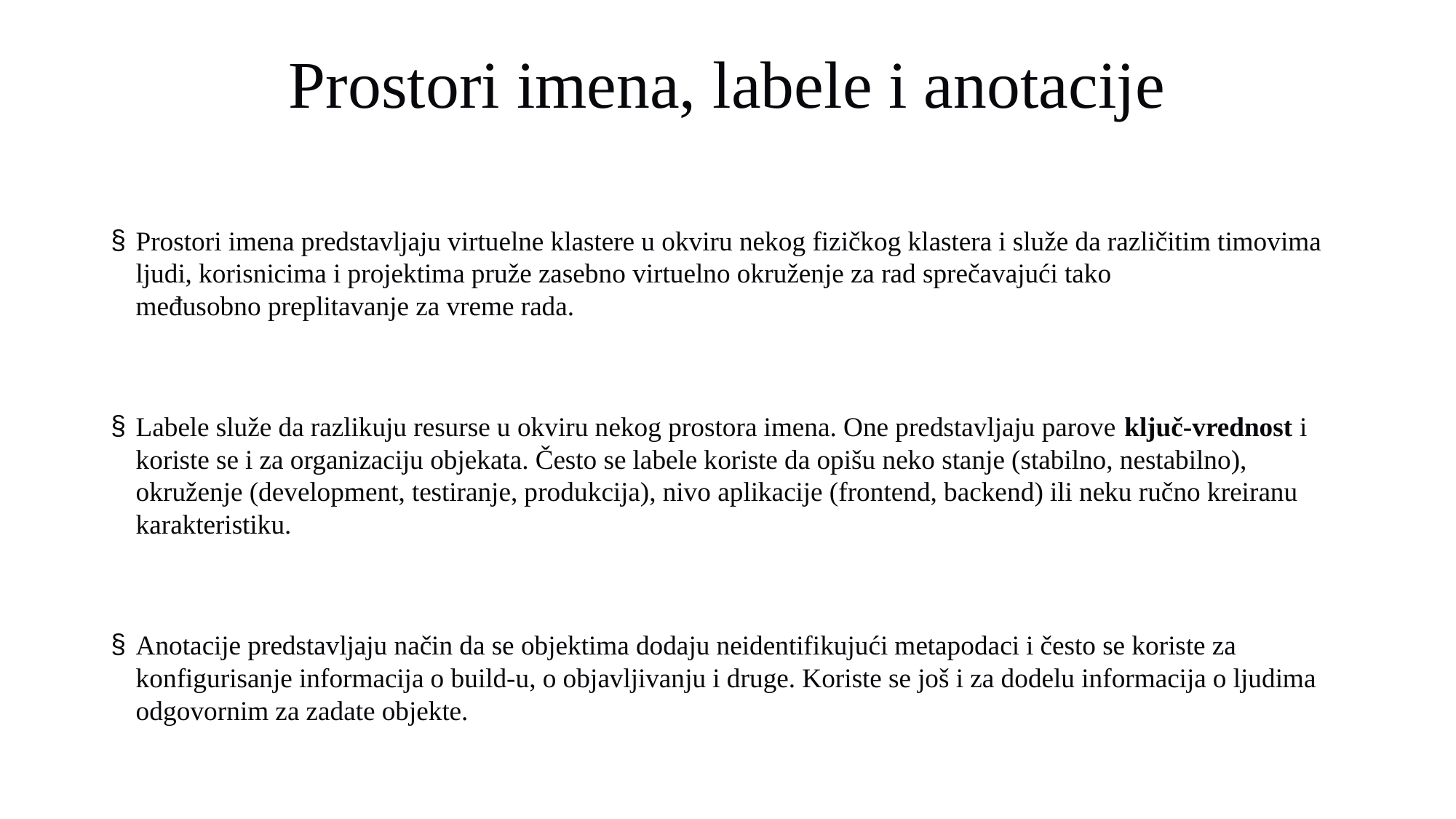

# Prostori imena, labele i anotacije

Prostori imena predstavljaju virtuelne klastere u okviru nekog fizičkog klastera i služe da različitim timovima ljudi, korisnicima i projektima pruže zasebno virtuelno okruženje za rad sprečavajući tako međusobno preplitavanje za vreme rada.

Labele služe da razlikuju resurse u okviru nekog prostora imena. One predstavljaju parove ključ-vrednost i koriste se i za organizaciju objekata. Često se labele koriste da opišu neko stanje (stabilno, nestabilno), okruženje (development, testiranje, produkcija), nivo aplikacije (frontend, backend) ili neku ručno kreiranu karakteristiku.

Anotacije predstavljaju način da se objektima dodaju neidentifikujući metapodaci i često se koriste za konfigurisanje informacija o build-u, o objavljivanju i druge. Koriste se još i za dodelu informacija o ljudima odgovornim za zadate objekte.